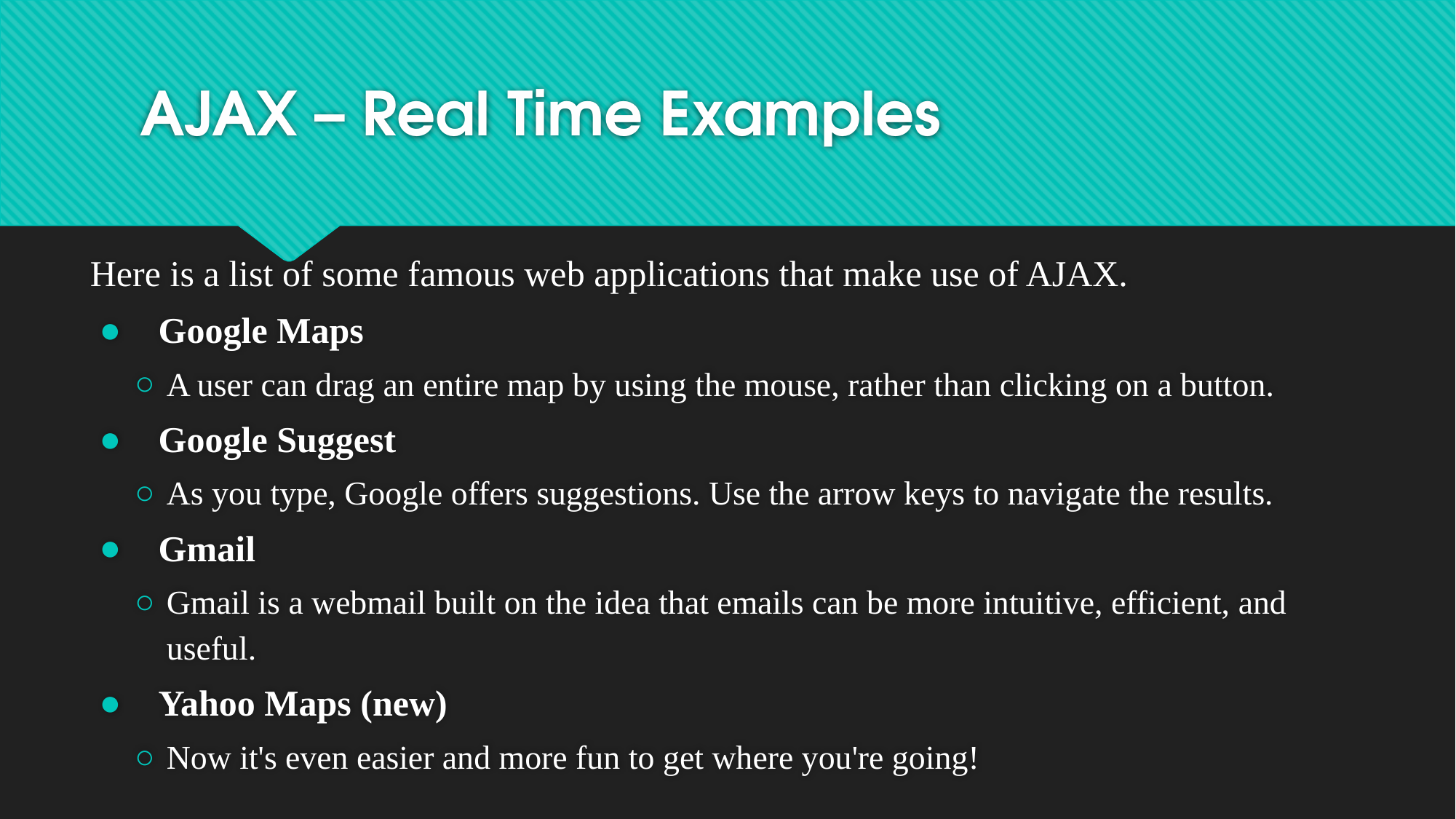

# AJAX – Real Time Examples
Here is a list of some famous web applications that make use of AJAX.
Google Maps
A user can drag an entire map by using the mouse, rather than clicking on a button.
Google Suggest
As you type, Google offers suggestions. Use the arrow keys to navigate the results.
Gmail
Gmail is a webmail built on the idea that emails can be more intuitive, efficient, and useful.
Yahoo Maps (new)
Now it's even easier and more fun to get where you're going!